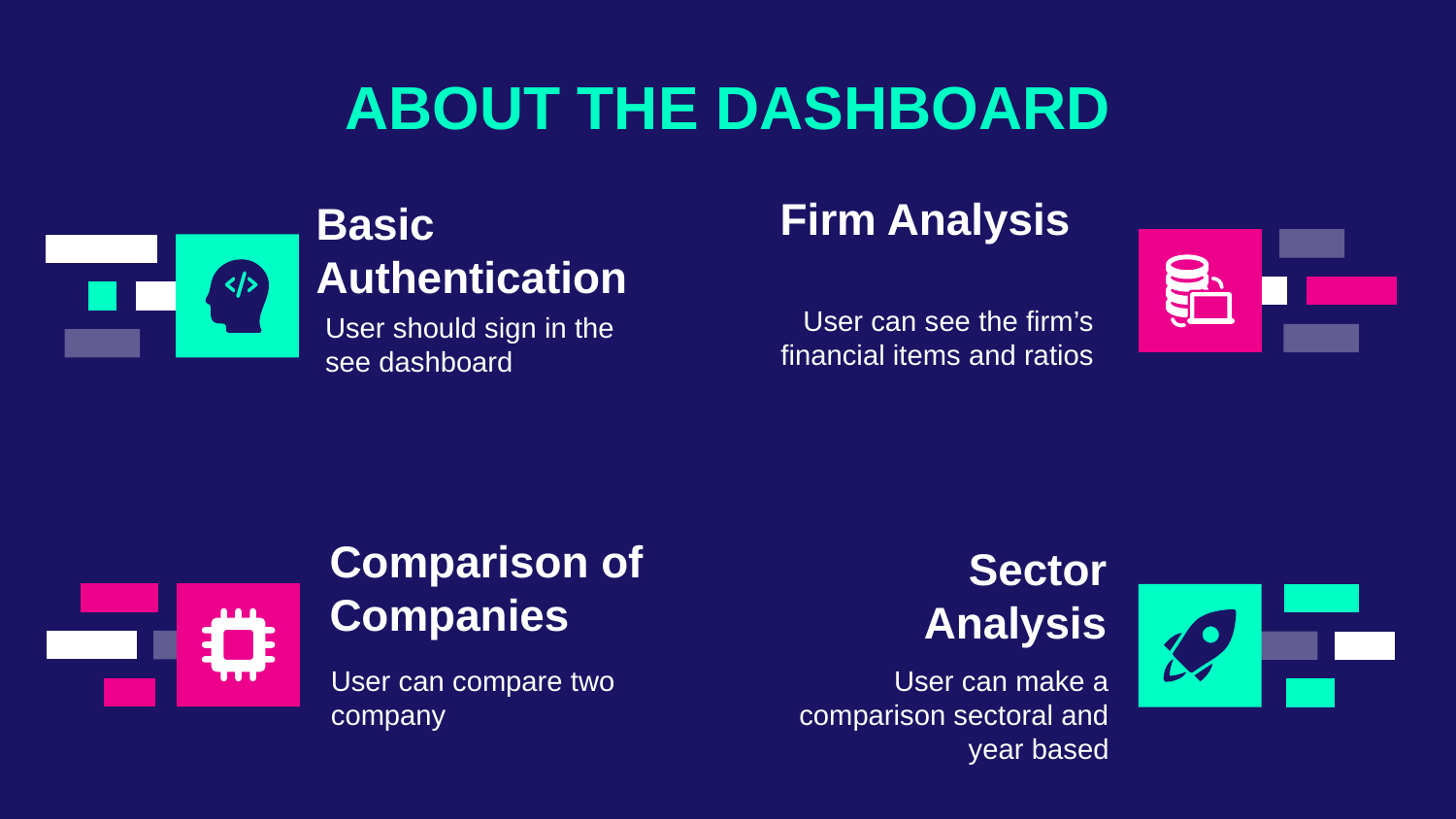

ABOUT THE DASHBOARD
# Basic Authentication

Firm Analysis

User can see the firm’s financial items and ratios
User should sign in the see dashboard

Comparison of Companies

Sector Analysis

User can compare two company
User can make a comparison sectoral and year based